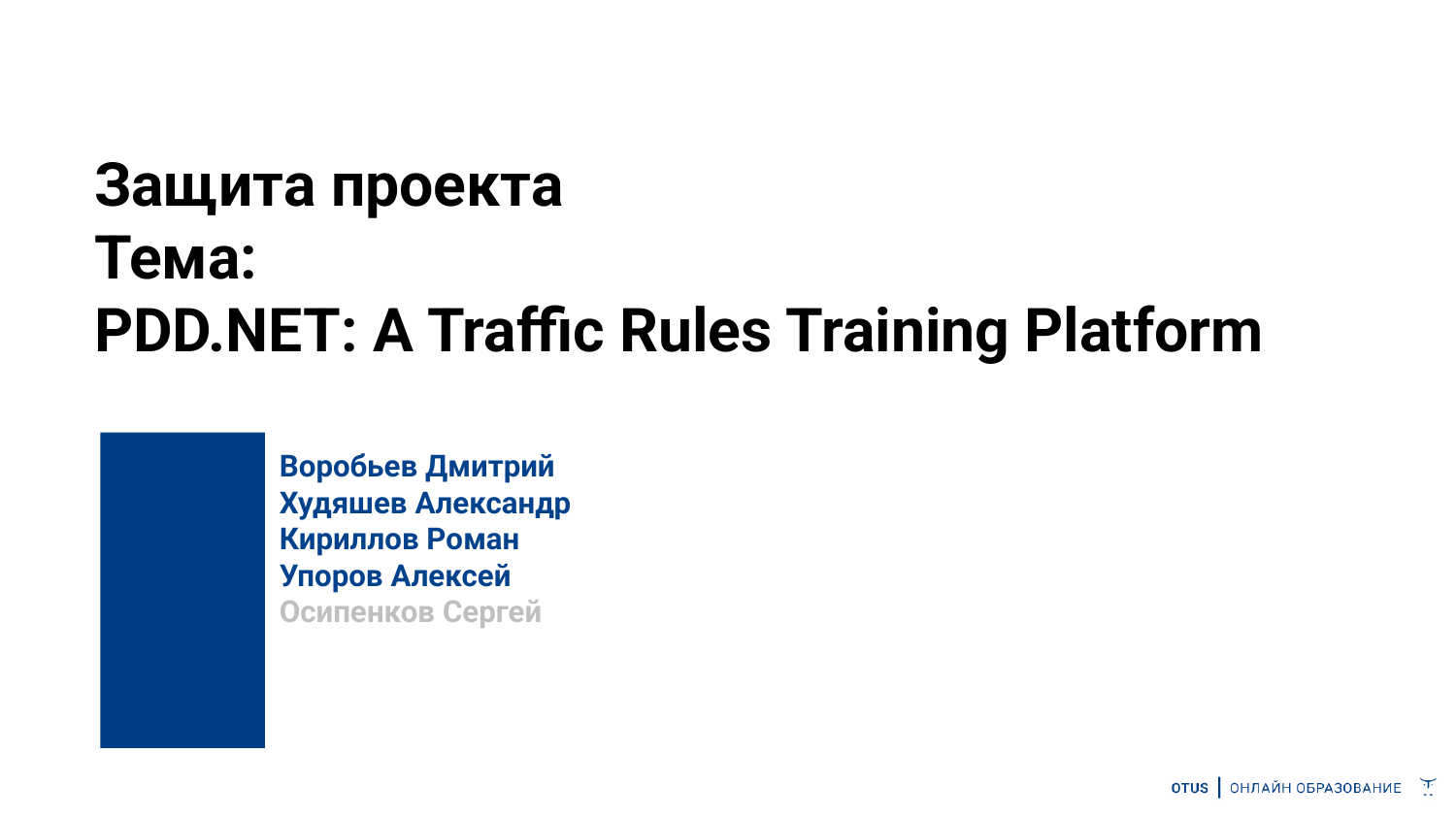

# Защита проекта
Тема:
PDD.NET: A Traffic Rules Training Platform

Воробьев Дмитрий
Худяшев Александр
Кириллов Роман
Упоров Алексей
Осипенков Сергей